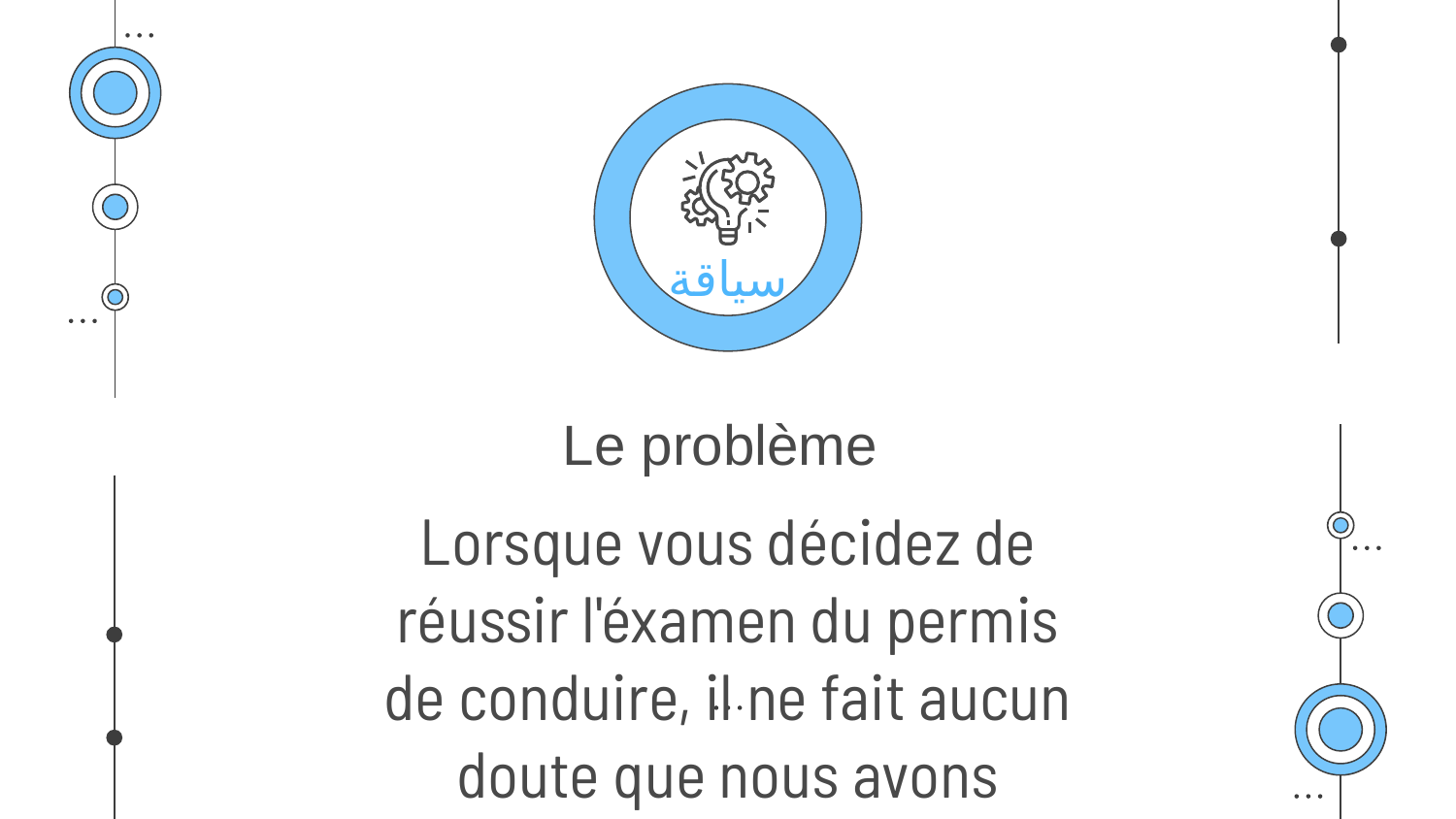

سياقة
# Le problème
Lorsque vous décidez de réussir l'éxamen du permis de conduire, il ne fait aucun doute que nous avons rencontré ou rencontrerons des problèmes avec le manque d'exemples comme ce test en plus de l'absence d'atmosphères telles que la pression similaire à la pression du test. et par conséquent, ne pas connaitre la forme de l'examen et son atmosphère nous fera craindre le jour de l'examen, et peut-être à cause de cette peur seulement nous échouons au test du permis de conduire.